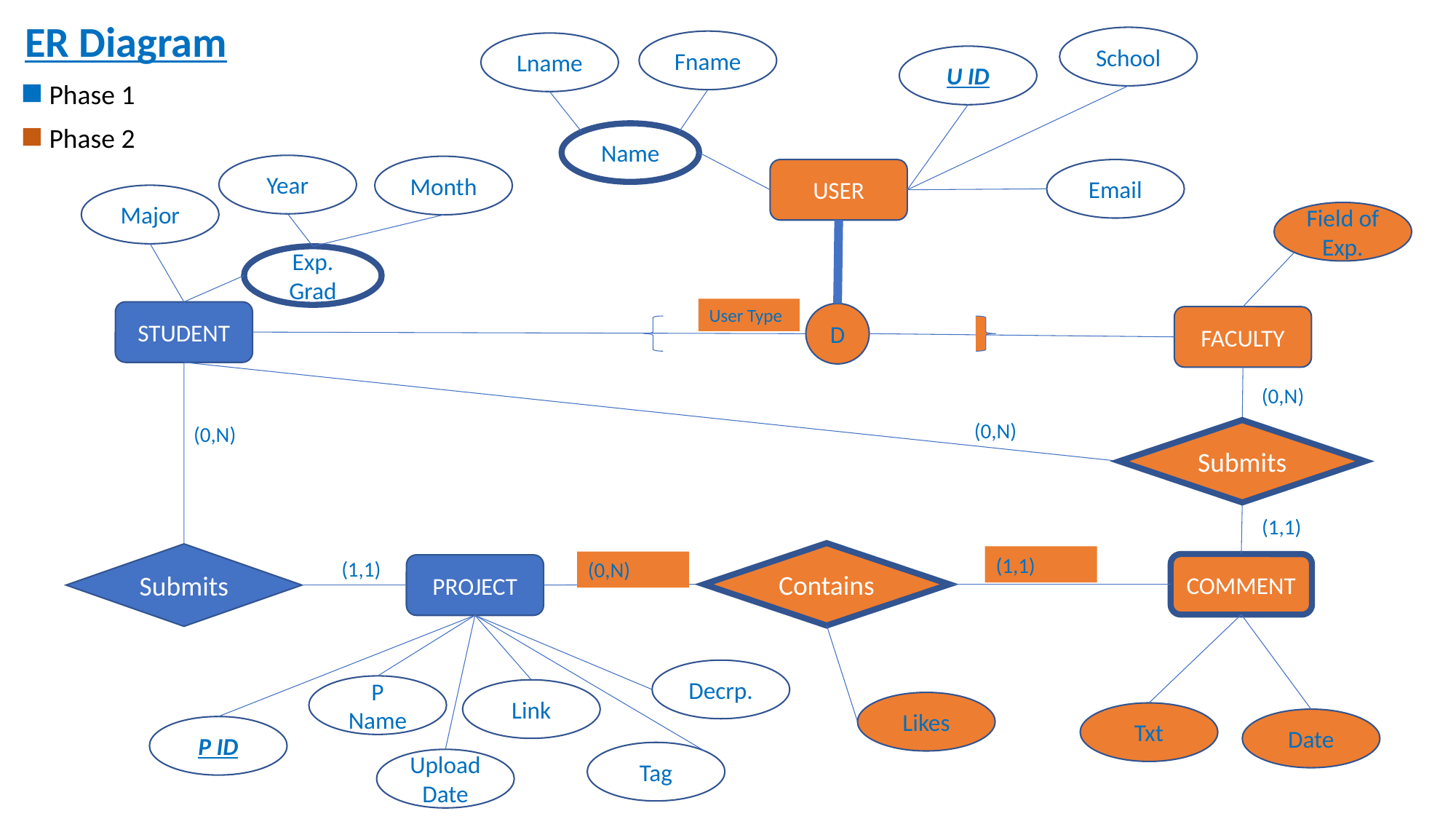

ER Diagram
School
Fname
Lname
U ID
■ Phase 1
■ Phase 2
Name
Year
Month
USER
Email
Major
Field of Exp.
Exp. Grad
User Type
STUDENT
D
FACULTY

(0,N)
(0,N)
(0,N)
Submits
(1,1)
Contains
Submits
(1,1)
(1,1)
(0,N)
COMMENT
PROJECT
Decrp.
P Name
Link
Likes
Txt
Date
P ID
Tag
Upload Date